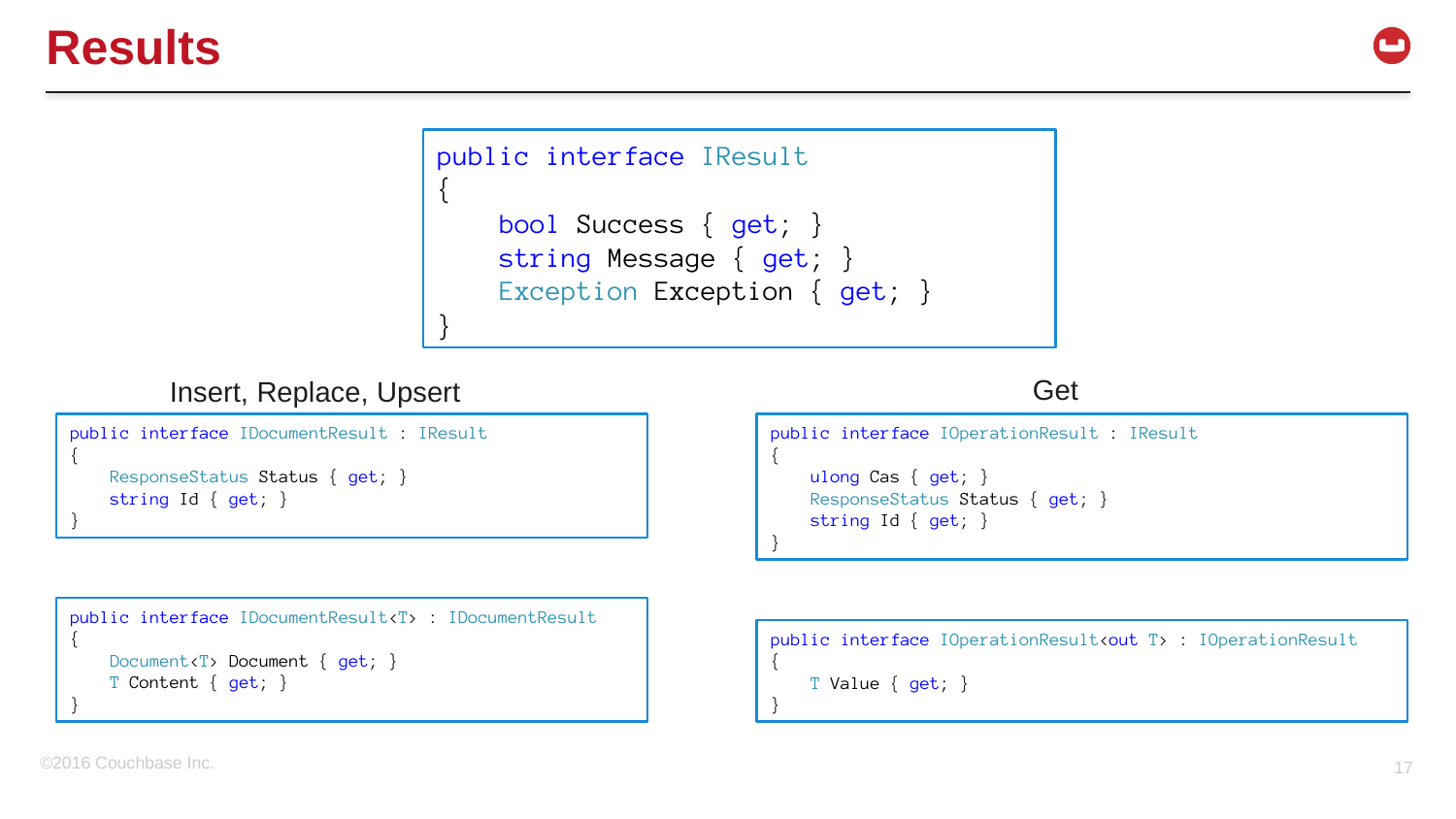

# Results
public interface IResult
{
    bool Success { get; }
    string Message { get; }
    Exception Exception { get; }
}
Get
Insert, Replace, Upsert
public interface IDocumentResult : IResult
{
    ResponseStatus Status { get; }
    string Id { get; }
}
public interface IOperationResult : IResult
{
    ulong Cas { get; }
    ResponseStatus Status { get; }
    string Id { get; }
}
public interface IDocumentResult<T> : IDocumentResult
{
    Document<T> Document { get; }
    T Content { get; }
}
public interface IOperationResult<out T> : IOperationResult
{
    T Value { get; }
}